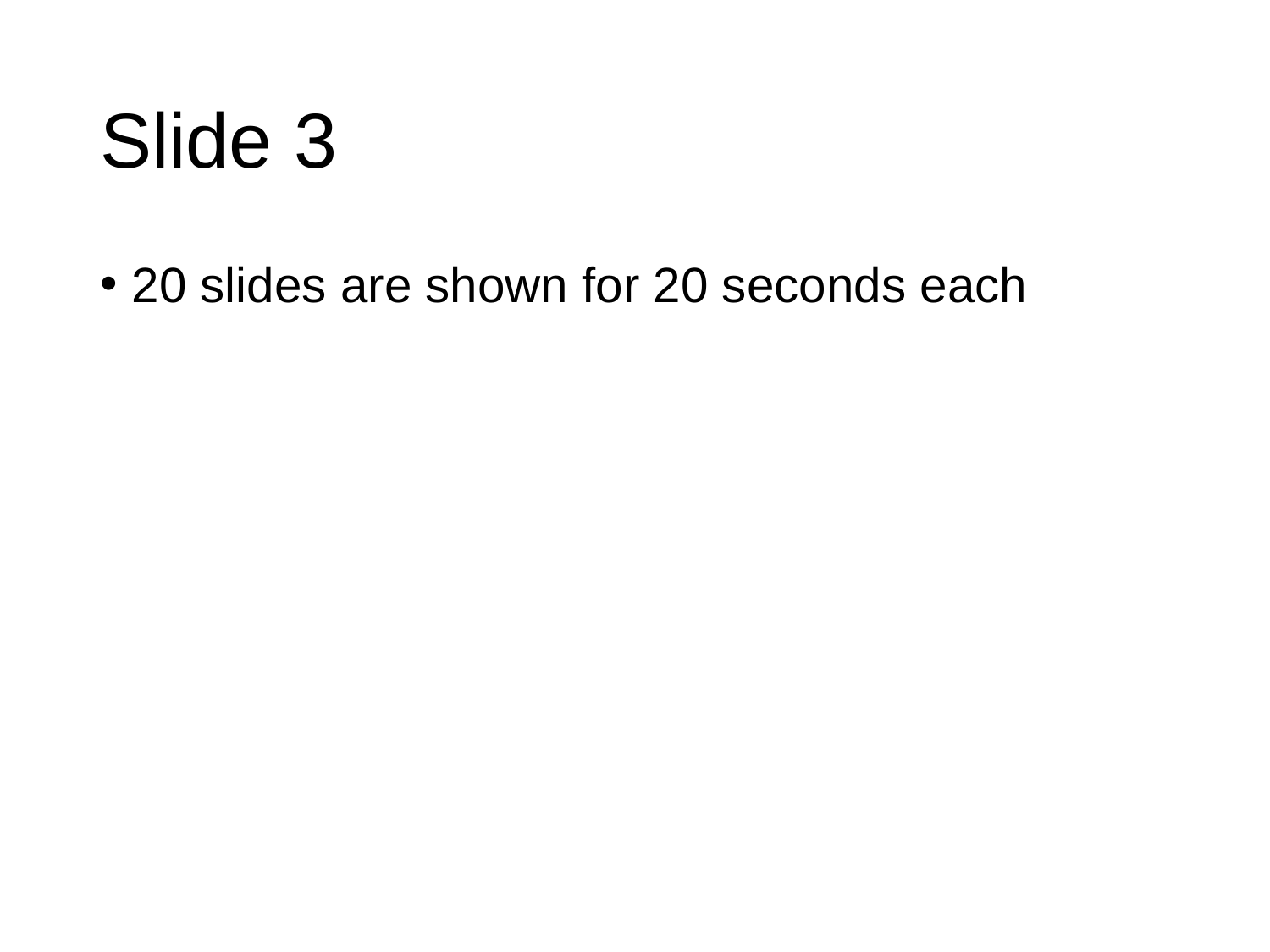

# Slide 3
20 slides are shown for 20 seconds each